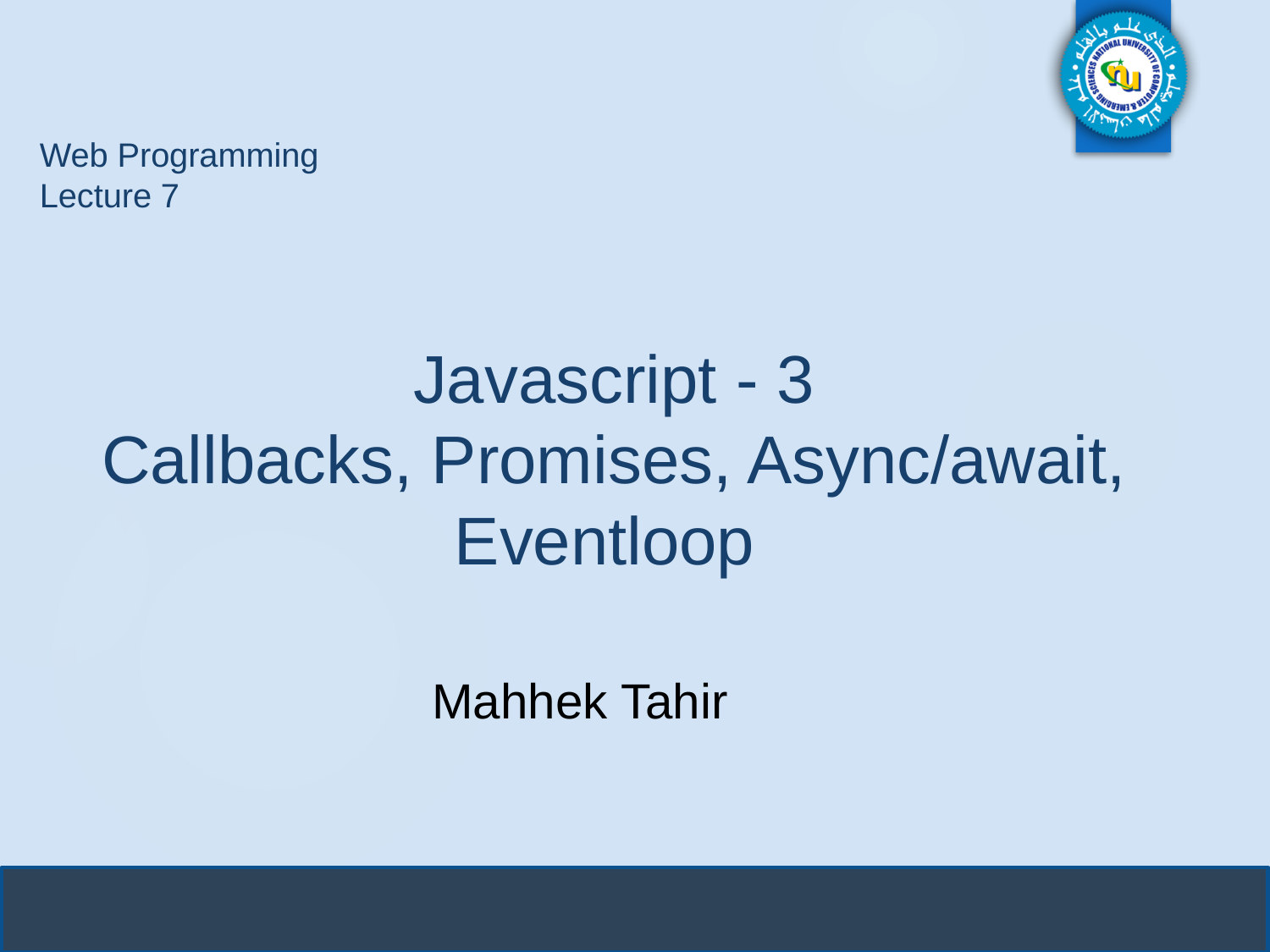

# Web Programming
Lecture 7

Javascript - 3
Callbacks, Promises, Async/await, Eventloop
Mahhek Tahir